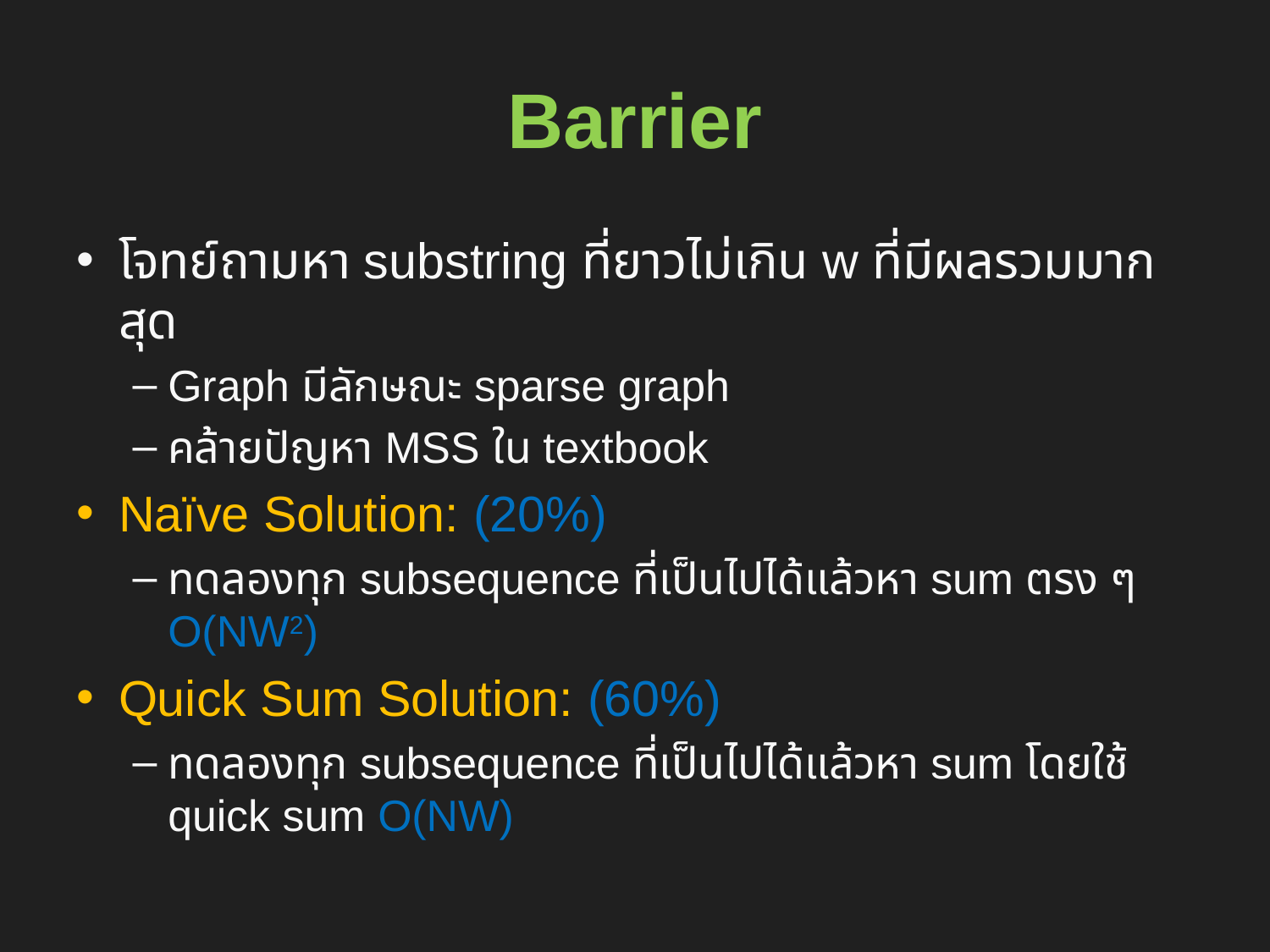

# Barrier
โจทย์ถามหา substring ที่ยาวไม่เกิน w ที่มีผลรวมมากสุด
Graph มีลักษณะ sparse graph
คล้ายปัญหา MSS ใน textbook
Naïve Solution: (20%)
ทดลองทุก subsequence ที่เป็นไปได้แล้วหา sum ตรง ๆ O(NW2)
Quick Sum Solution: (60%)
ทดลองทุก subsequence ที่เป็นไปได้แล้วหา sum โดยใช้ quick sum O(NW)